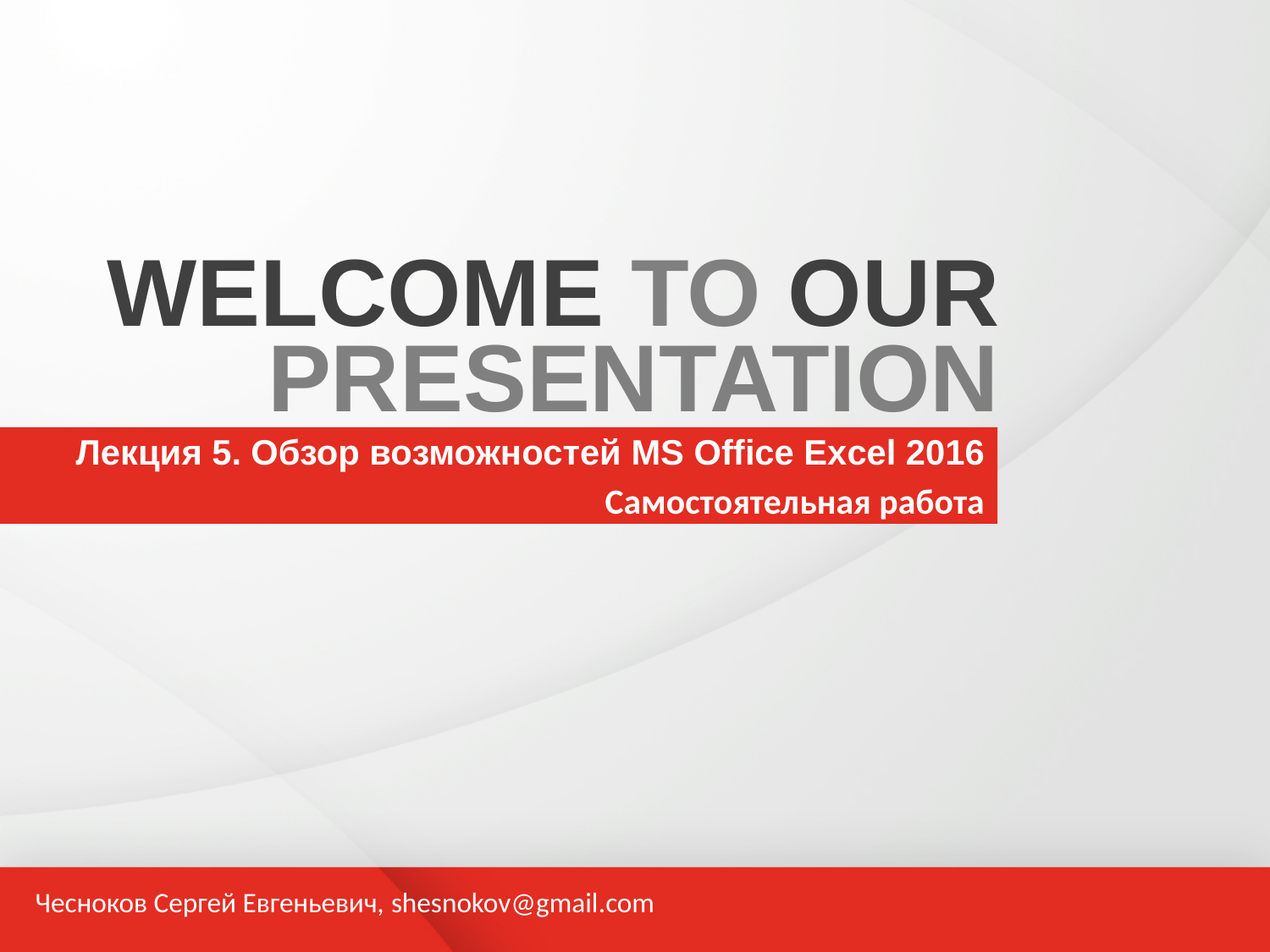

WELCOME TO OUR
PRESENTATION
Лекция 5. Обзор возможностей MS Office Excel 2016
Самостоятельная работа
Чесноков Сергей Евгеньевич, shesnokov@gmail.com